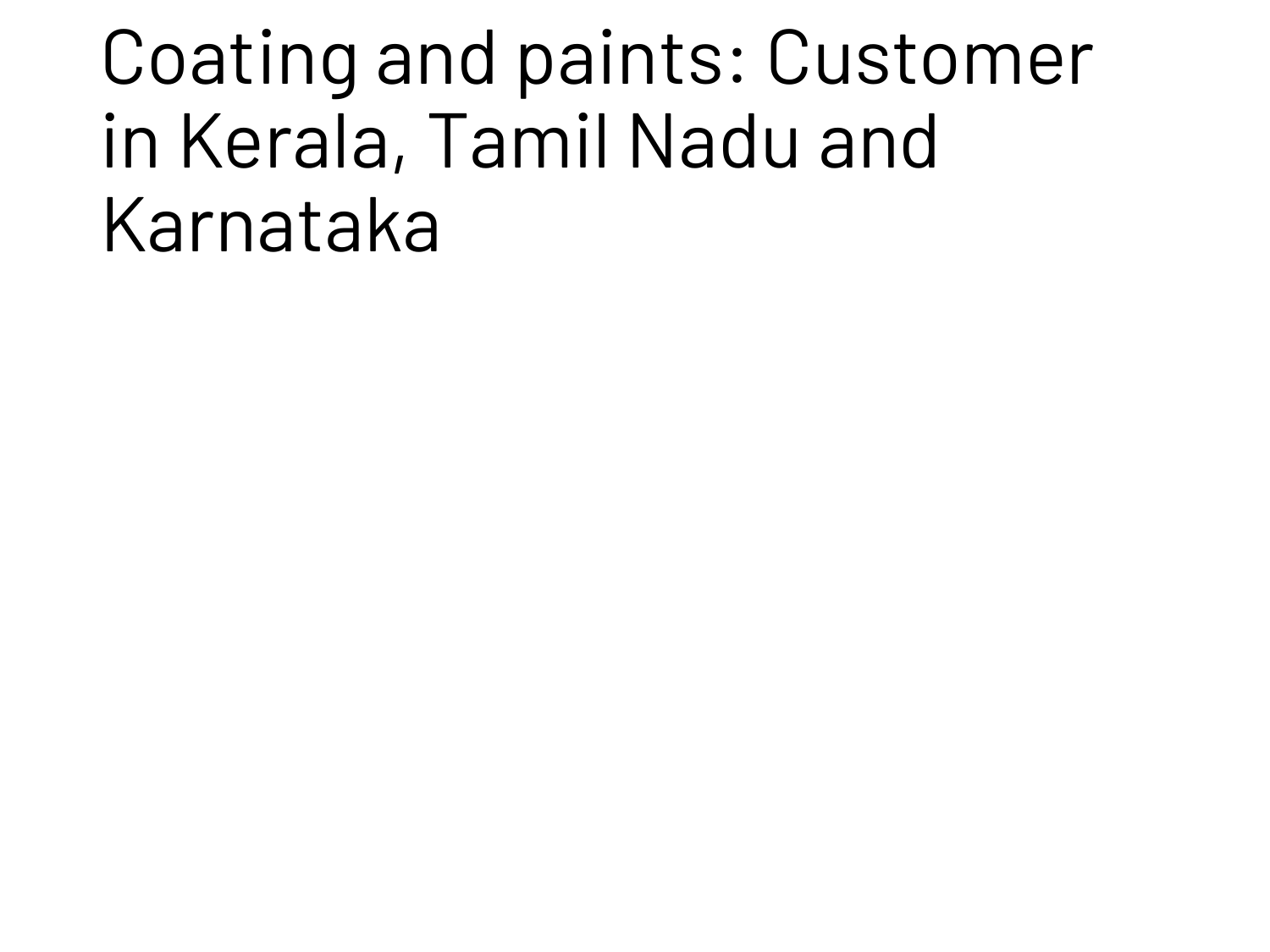

# Coating and paints: Customer in Kerala, Tamil Nadu and Karnataka